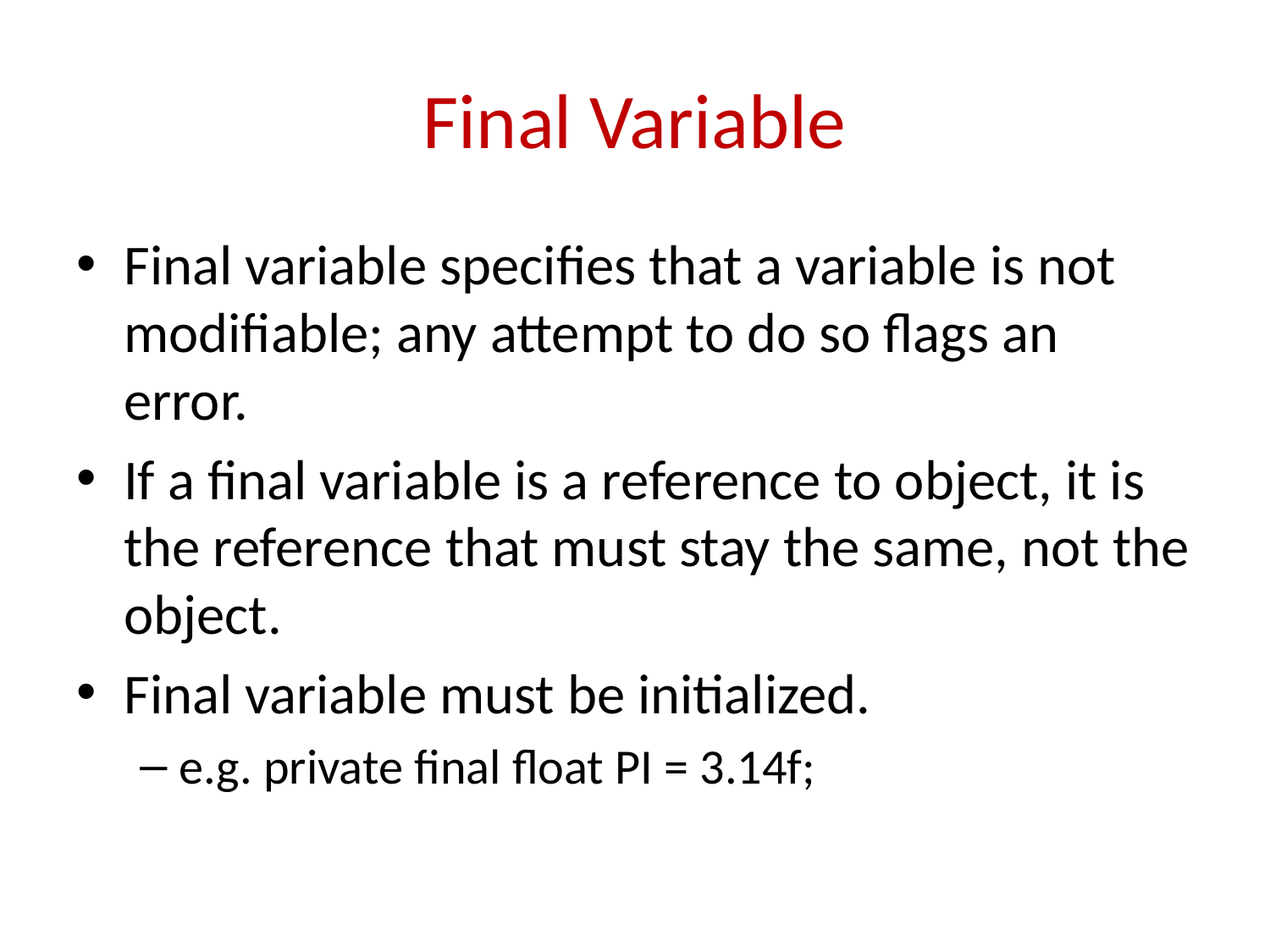

# Final Variable
Final variable specifies that a variable is not modifiable; any attempt to do so flags an error.
If a final variable is a reference to object, it is the reference that must stay the same, not the object.
Final variable must be initialized.
e.g. private final float PI = 3.14f;